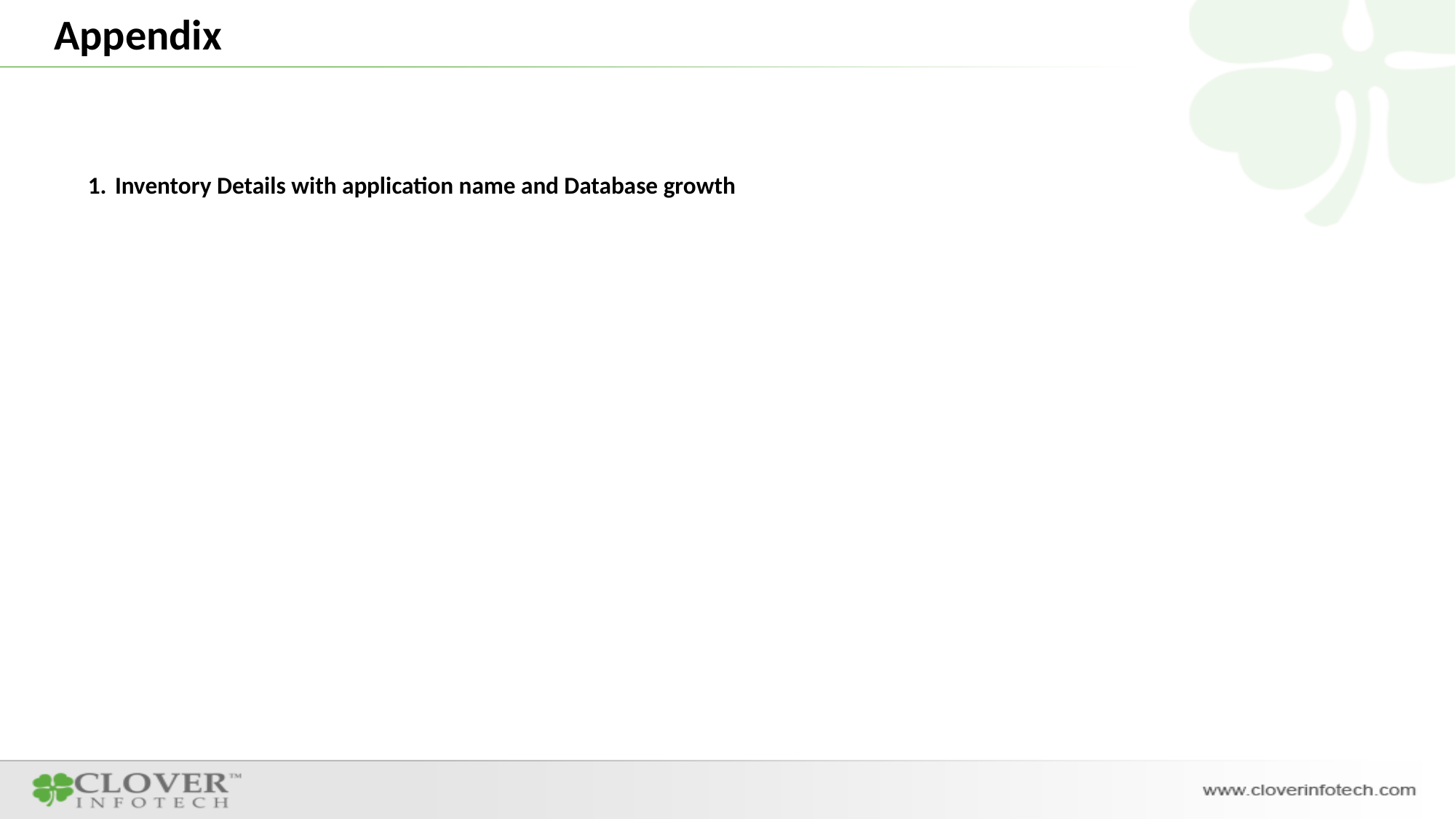

Appendix

Inventory Details with application name and Database growth